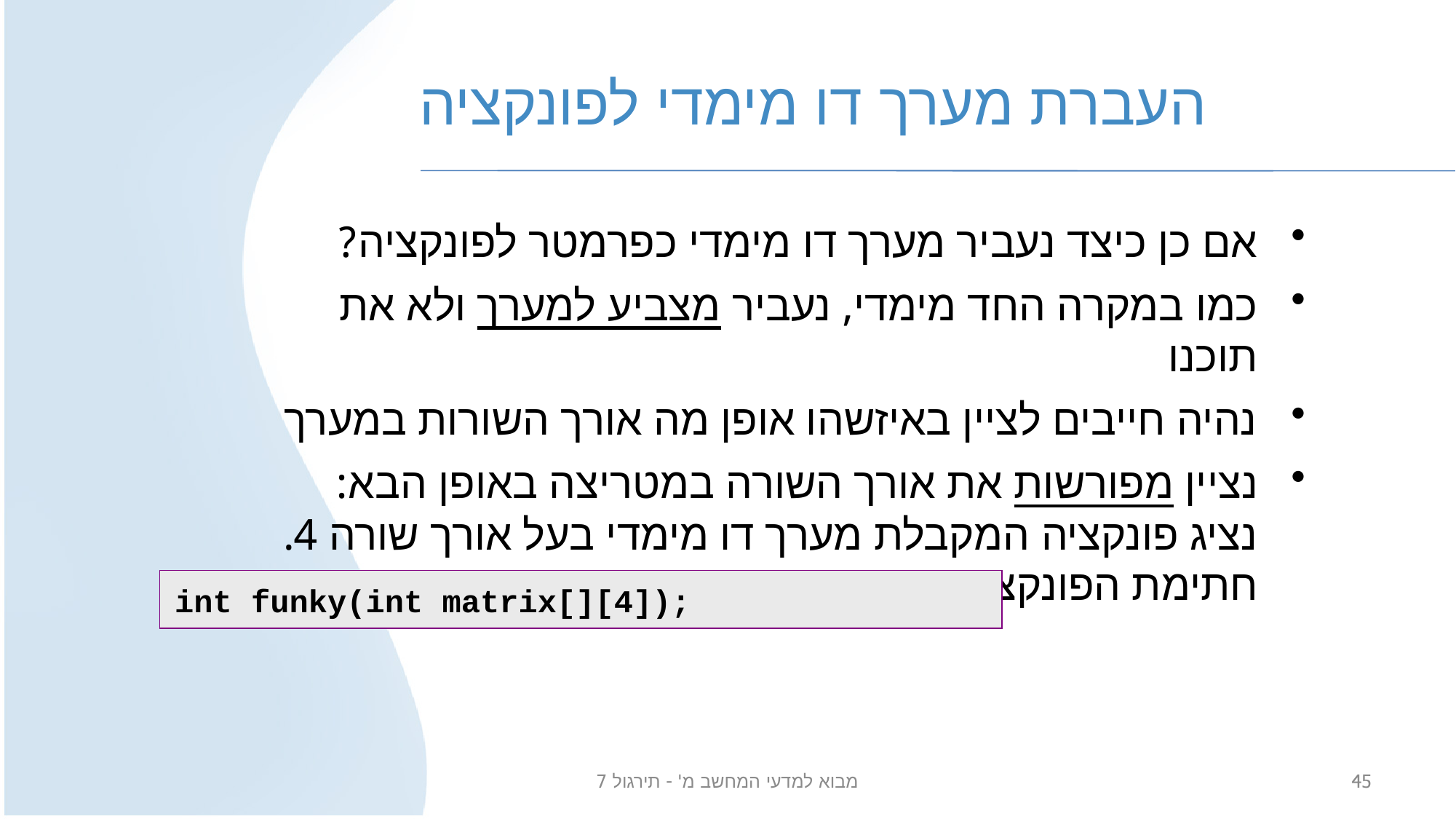

# העברת מערך דו מימדי לפונקציה
אם כן כיצד נעביר מערך דו מימדי כפרמטר לפונקציה?
כמו במקרה החד מימדי, נעביר מצביע למערך ולא את תוכנו
נהיה חייבים לציין באיזשהו אופן מה אורך השורות במערך
נציין מפורשות את אורך השורה במטריצה באופן הבא:
נציג פונקציה המקבלת מערך דו מימדי בעל אורך שורה 4.
חתימת הפונקציה תראה כך:

int funky(int matrix[][4]);
מבוא למדעי המחשב מ' - תירגול 7
45